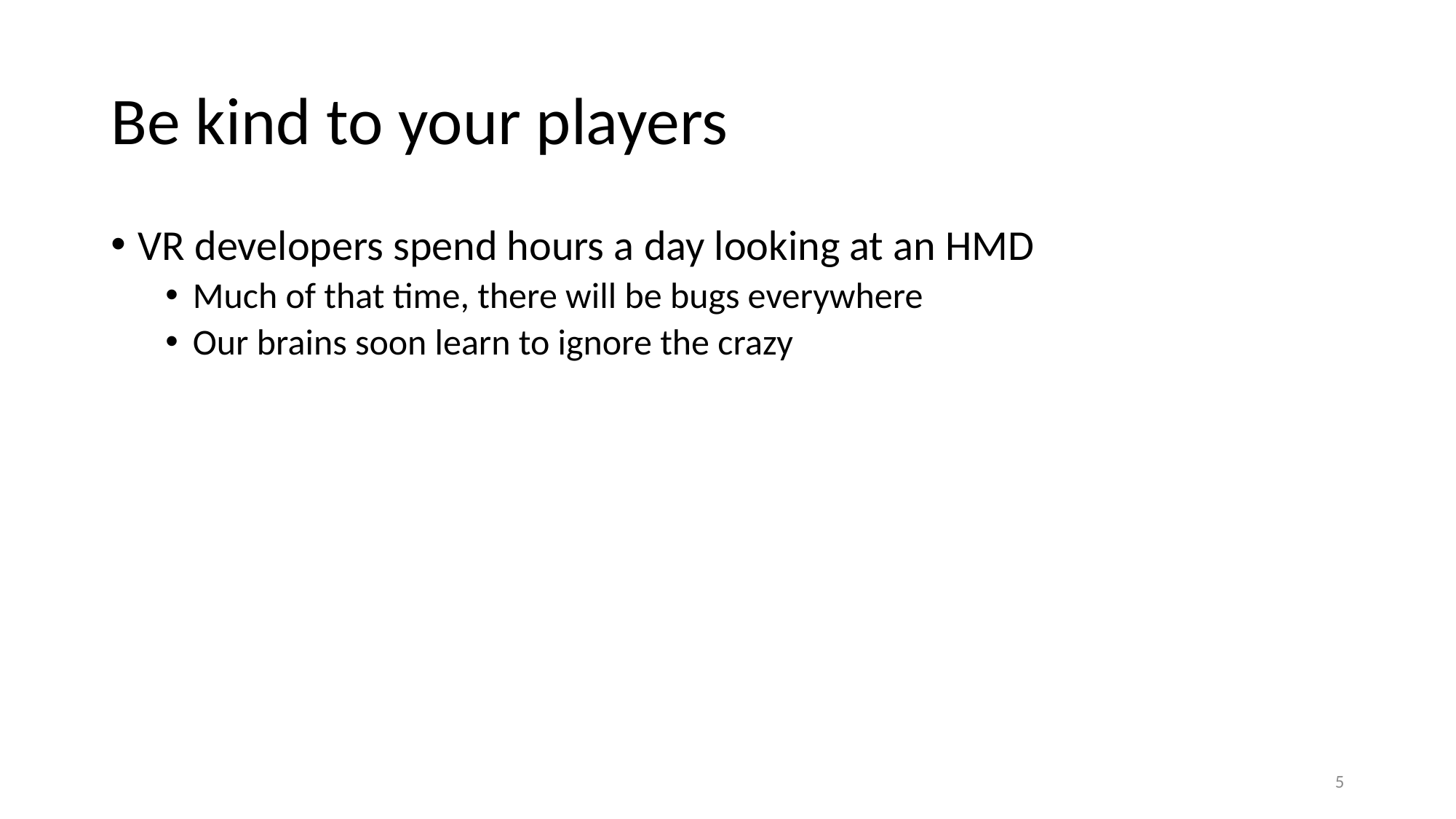

# Be kind to your players
VR developers spend hours a day looking at an HMD
Much of that time, there will be bugs everywhere
Our brains soon learn to ignore the crazy
5